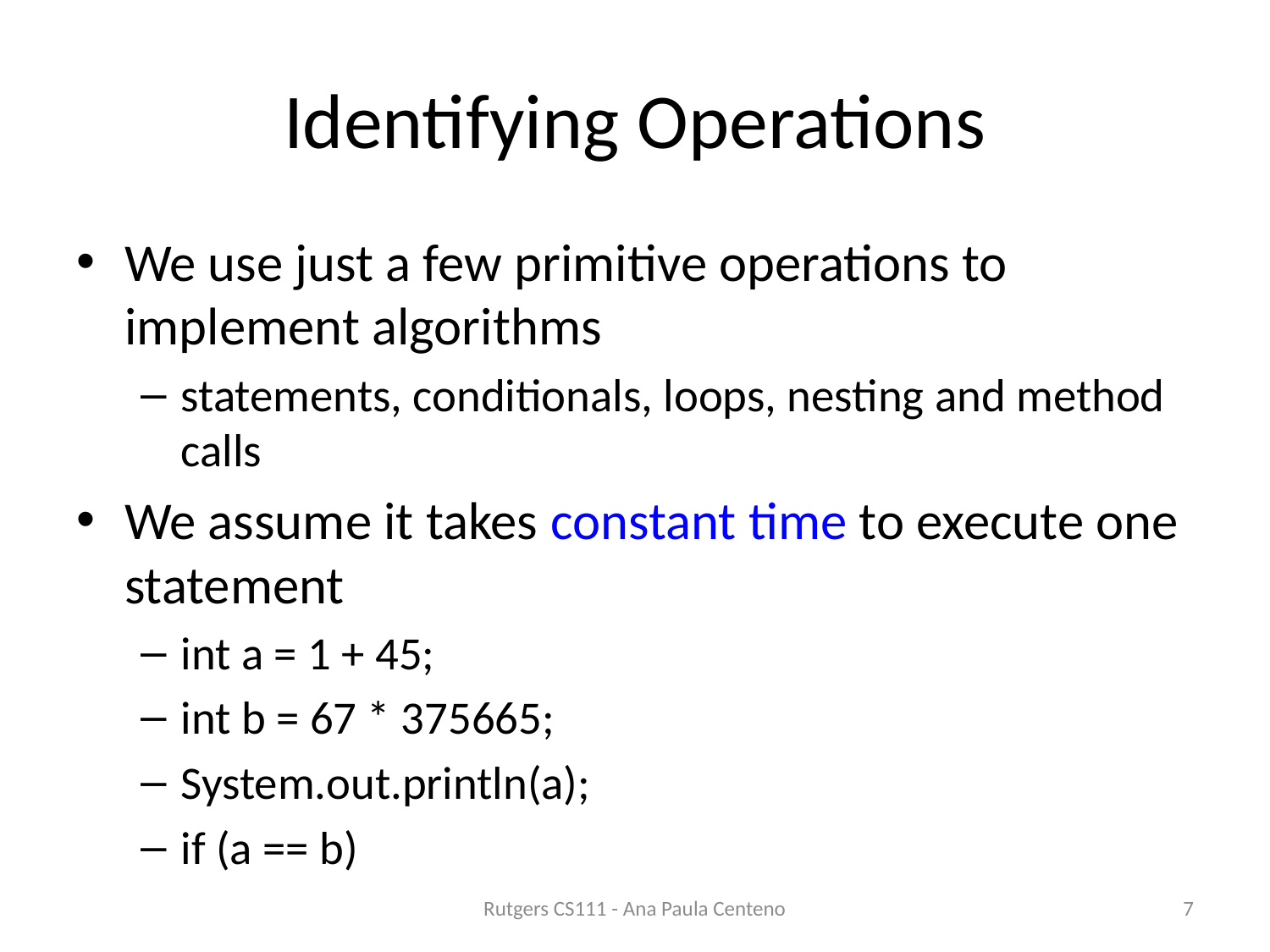

# Identifying Operations
We use just a few primitive operations to implement algorithms
statements, conditionals, loops, nesting and method calls
We assume it takes constant time to execute one statement
int a = 1 + 45;
int b = 67 * 375665;
System.out.println(a);
if (a == b)
Rutgers CS111 - Ana Paula Centeno
7